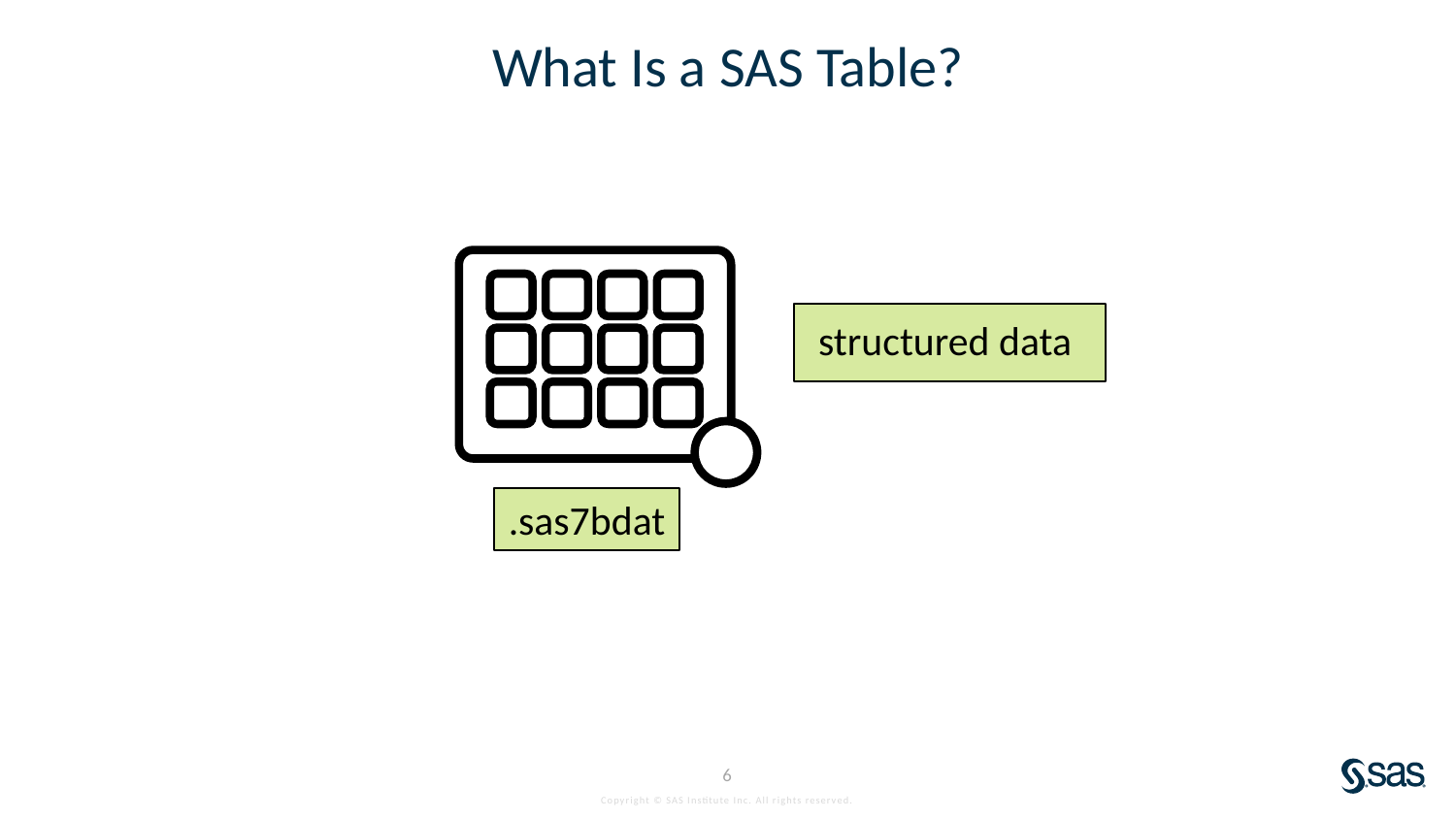

# What Is a SAS Table?

structured data
.sas7bdat